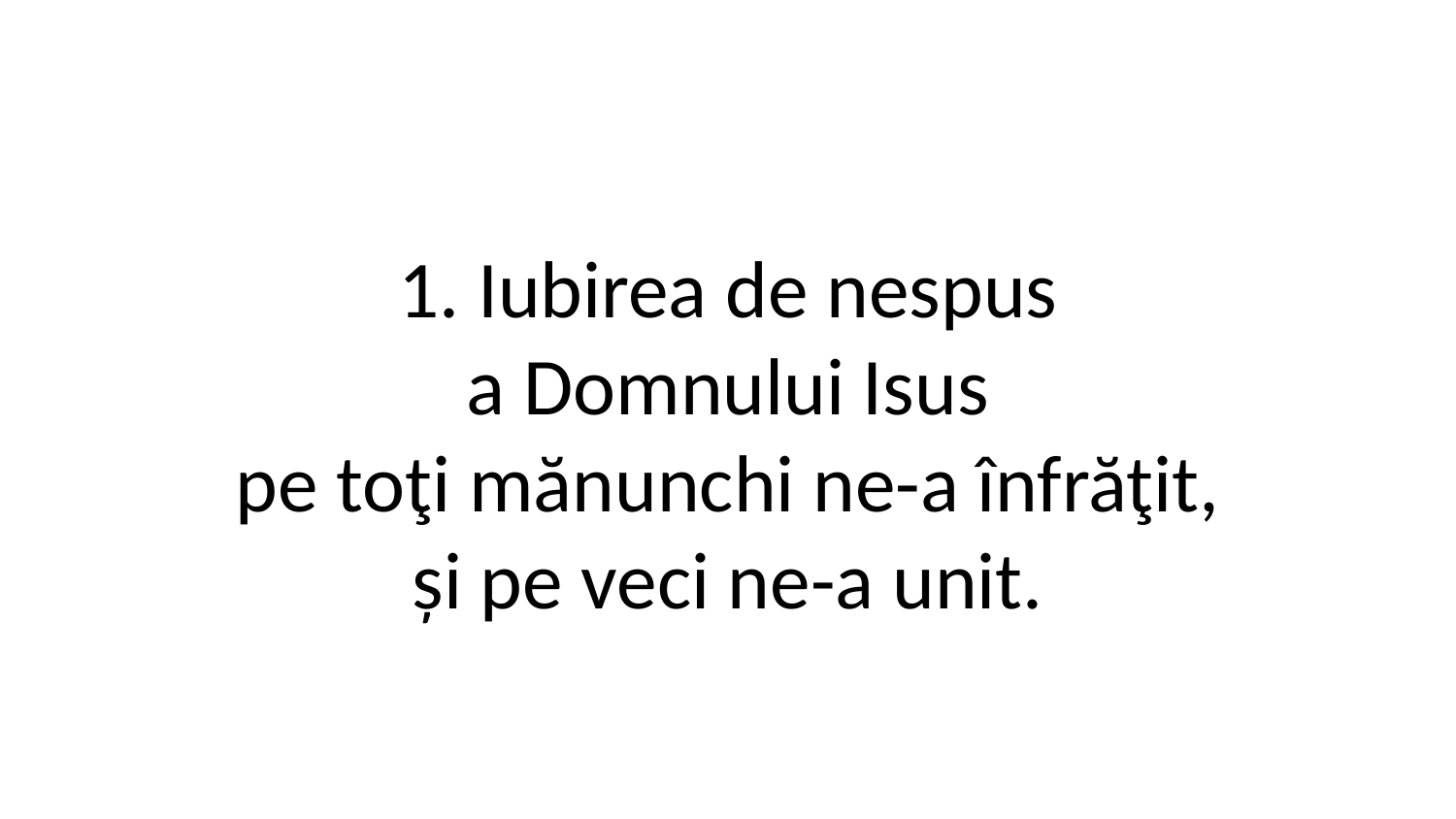

1. Iubirea de nespus
a Domnului Isus
pe toţi mănunchi ne-a înfrăţit,
și pe veci ne-a unit.